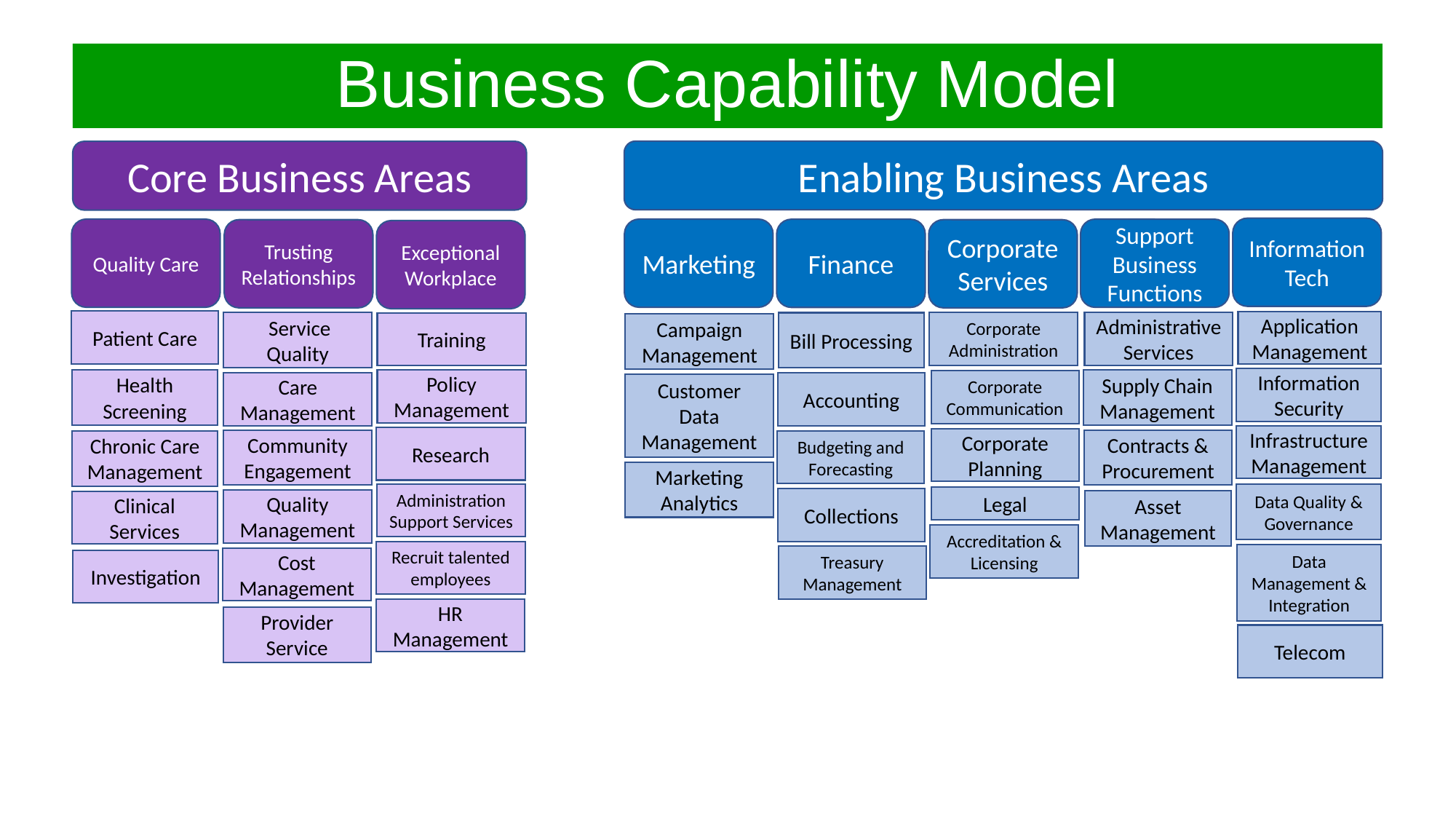

# Business Capability Model
Enabling Business Areas
Core Business Areas
Information Tech
Quality Care
Marketing
Support Business Functions
Finance
Corporate Services
Trusting Relationships
Exceptional Workplace
Patient Care
Application Management
 Service Quality
Corporate Administration
Administrative Services
Bill Processing
Training
Campaign Management
Information Security
Health Screening
Policy Management
Supply Chain Management
Corporate Communication
Care Management
Accounting
Customer Data Management
Infrastructure Management
Research
Corporate Planning
Contracts & Procurement
Community Engagement
Chronic Care Management
Budgeting and Forecasting
Marketing Analytics
Administration Support Services
Data Quality & Governance
Legal
Collections
Quality Management
Asset
Management
Clinical Services
Accreditation & Licensing
Recruit talented employees
Data Management & Integration
Treasury Management
Cost Management
Investigation
HR Management
Provider Service
Telecom